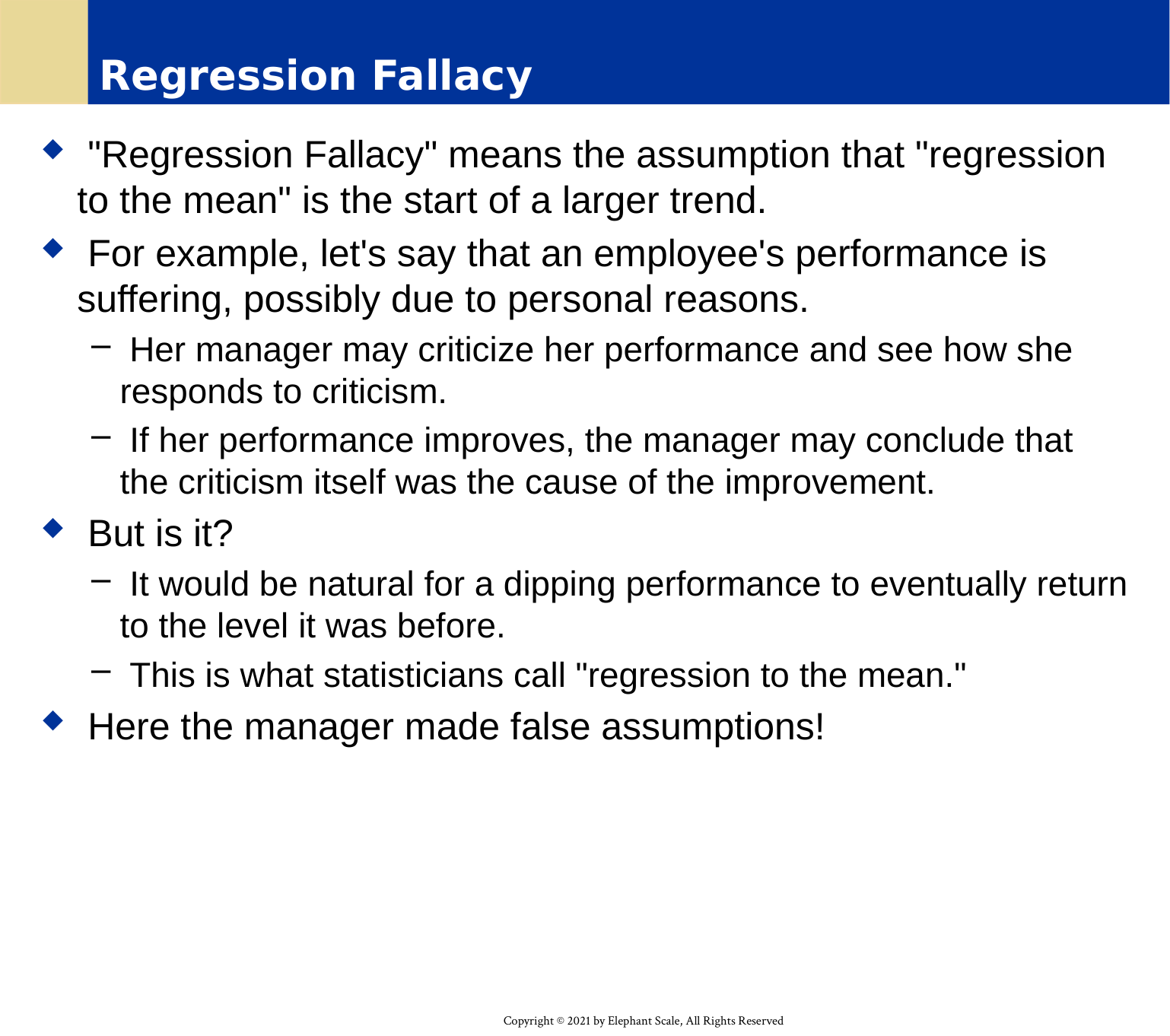

# Regression Fallacy
 "Regression Fallacy" means the assumption that "regression to the mean" is the start of a larger trend.
 For example, let's say that an employee's performance is suffering, possibly due to personal reasons.
 Her manager may criticize her performance and see how she responds to criticism.
 If her performance improves, the manager may conclude that the criticism itself was the cause of the improvement.
 But is it?
 It would be natural for a dipping performance to eventually return to the level it was before.
 This is what statisticians call "regression to the mean."
 Here the manager made false assumptions!
Copyright © 2021 by Elephant Scale, All Rights Reserved